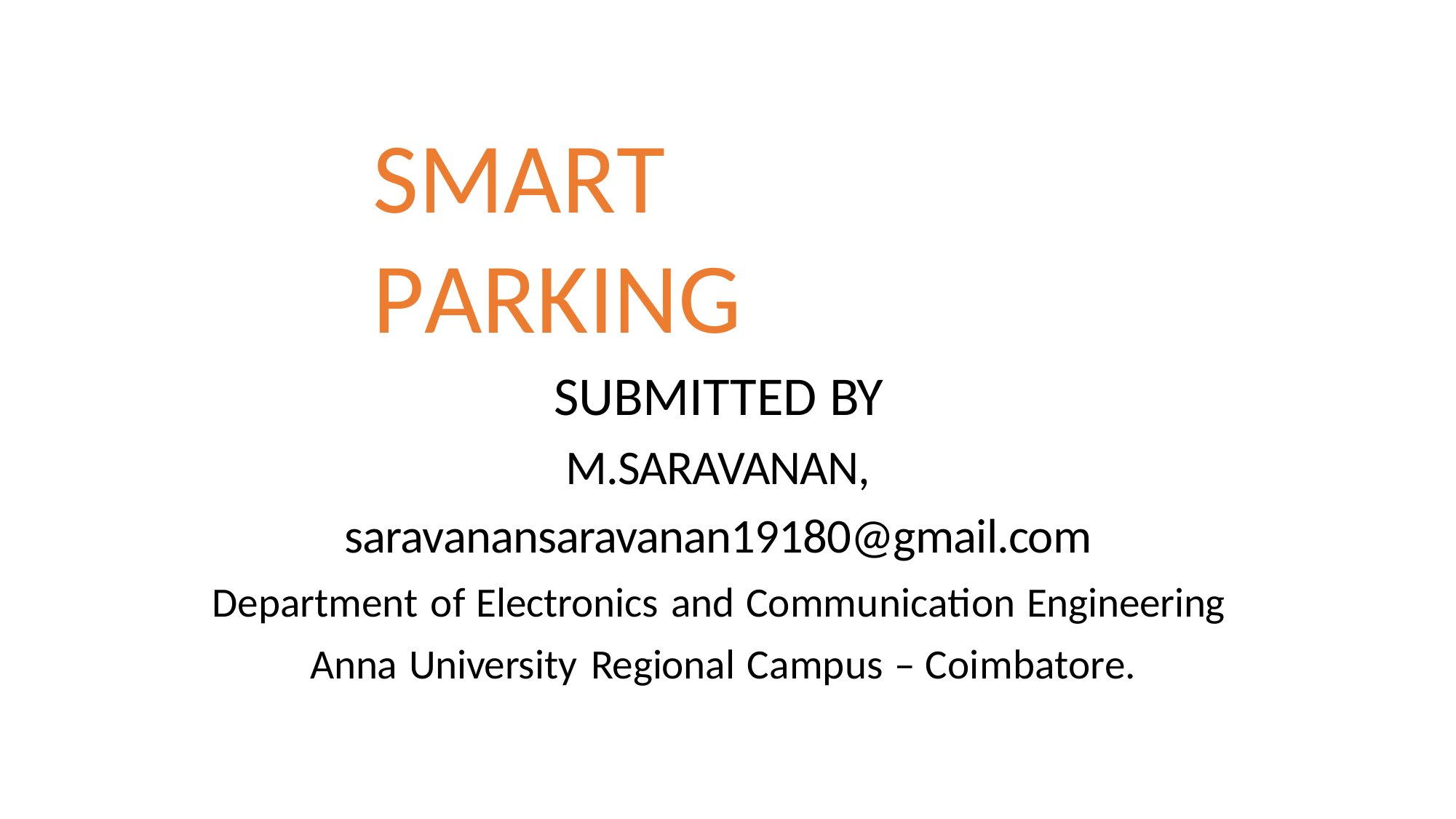

# SMART PARKING
SUBMITTED BY
M.SARAVANAN,
saravanansaravanan19180@gmail.com
Department of Electronics and Communication Engineering  Anna University Regional Campus – Coimbatore.